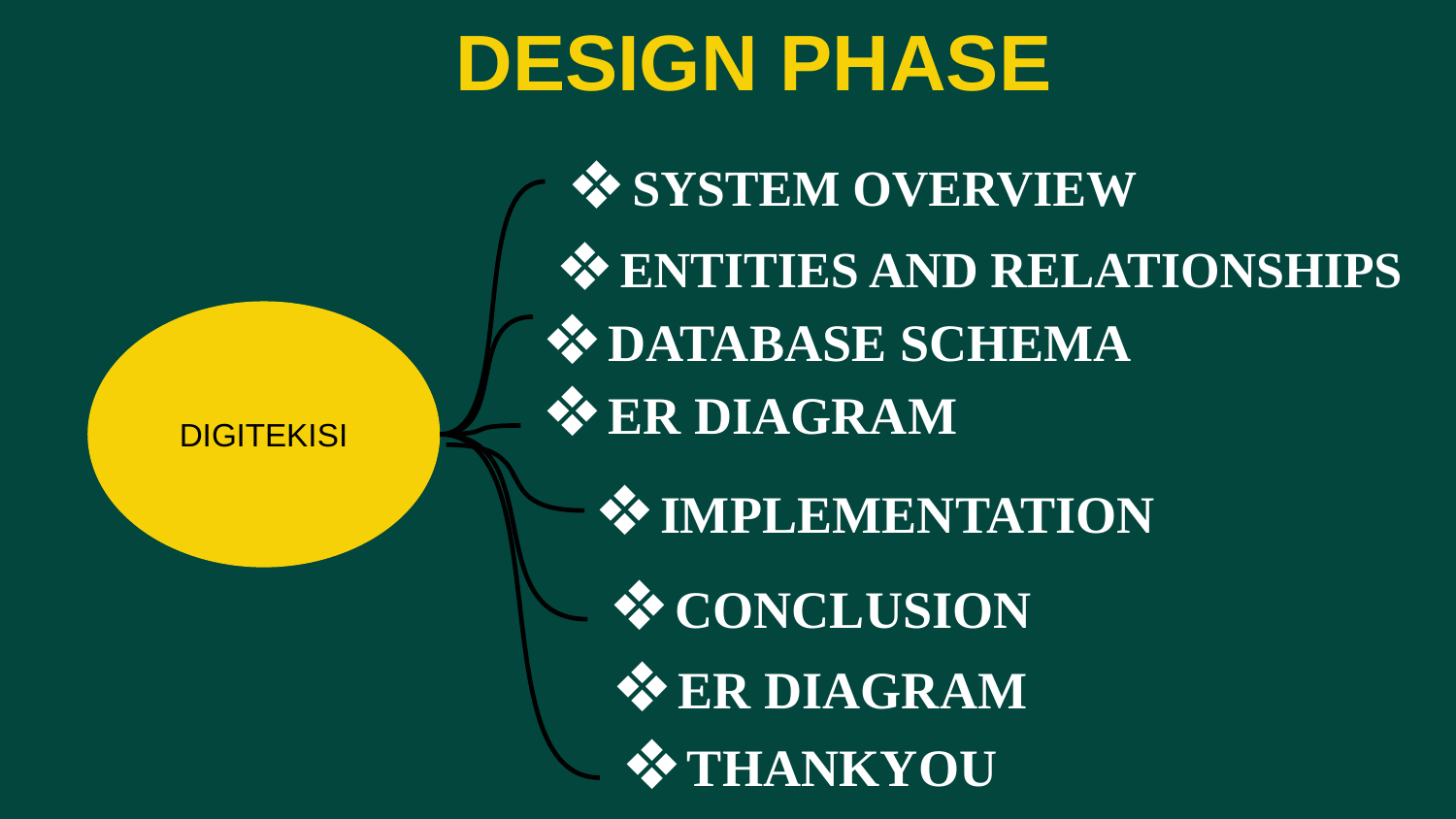

# DESIGN PHASE
SYSTEM OVERVIEW

ENTITIES AND RELATIONSHIPS

DIGITEKISI

DATABASE SCHEMA
ER DIAGRAM

IMPLEMENTATION

CONCLUSION

ER DIAGRAM

THANKYOU